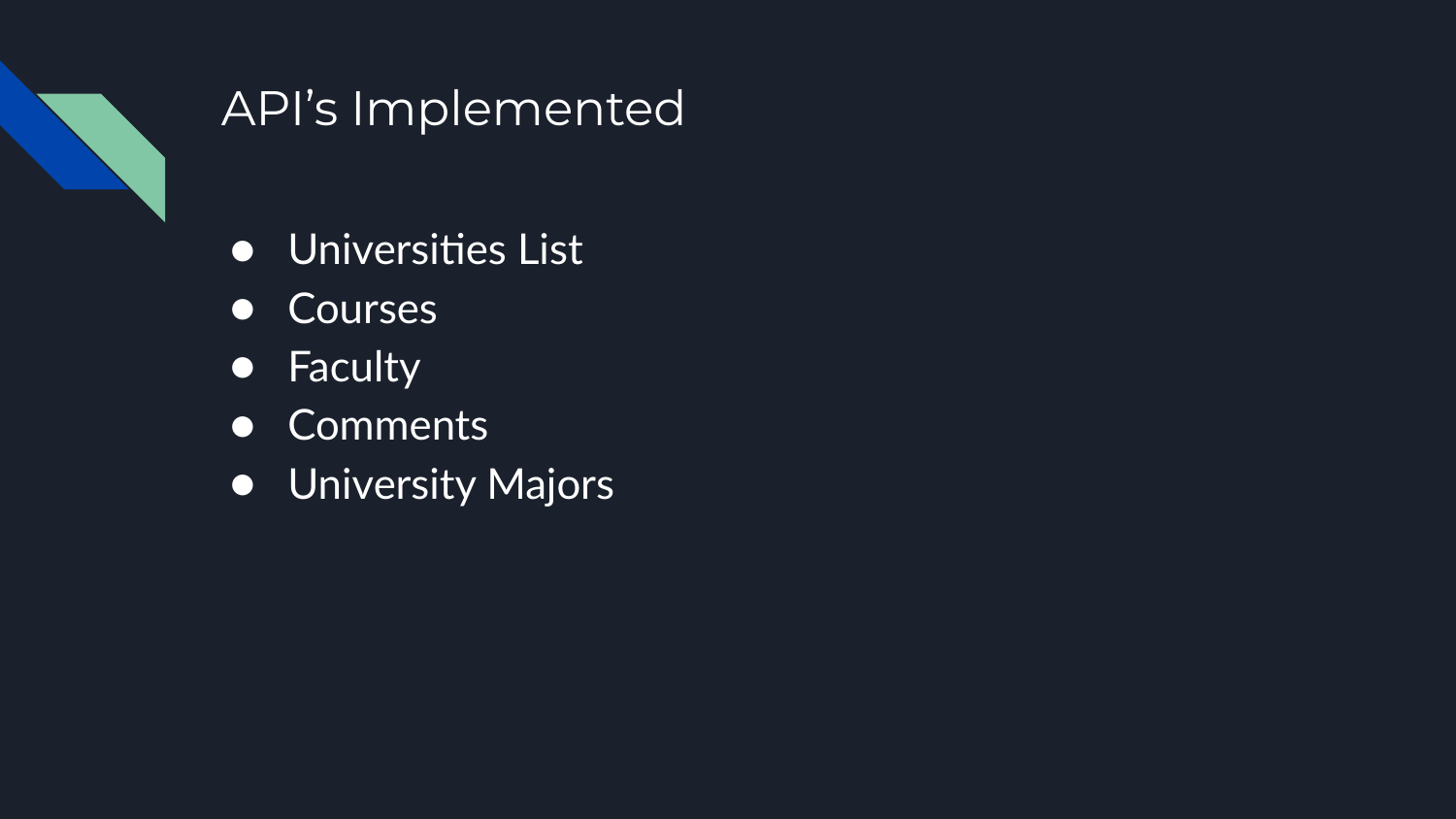

# API’s Implemented
Universities List
Courses
Faculty
Comments
University Majors